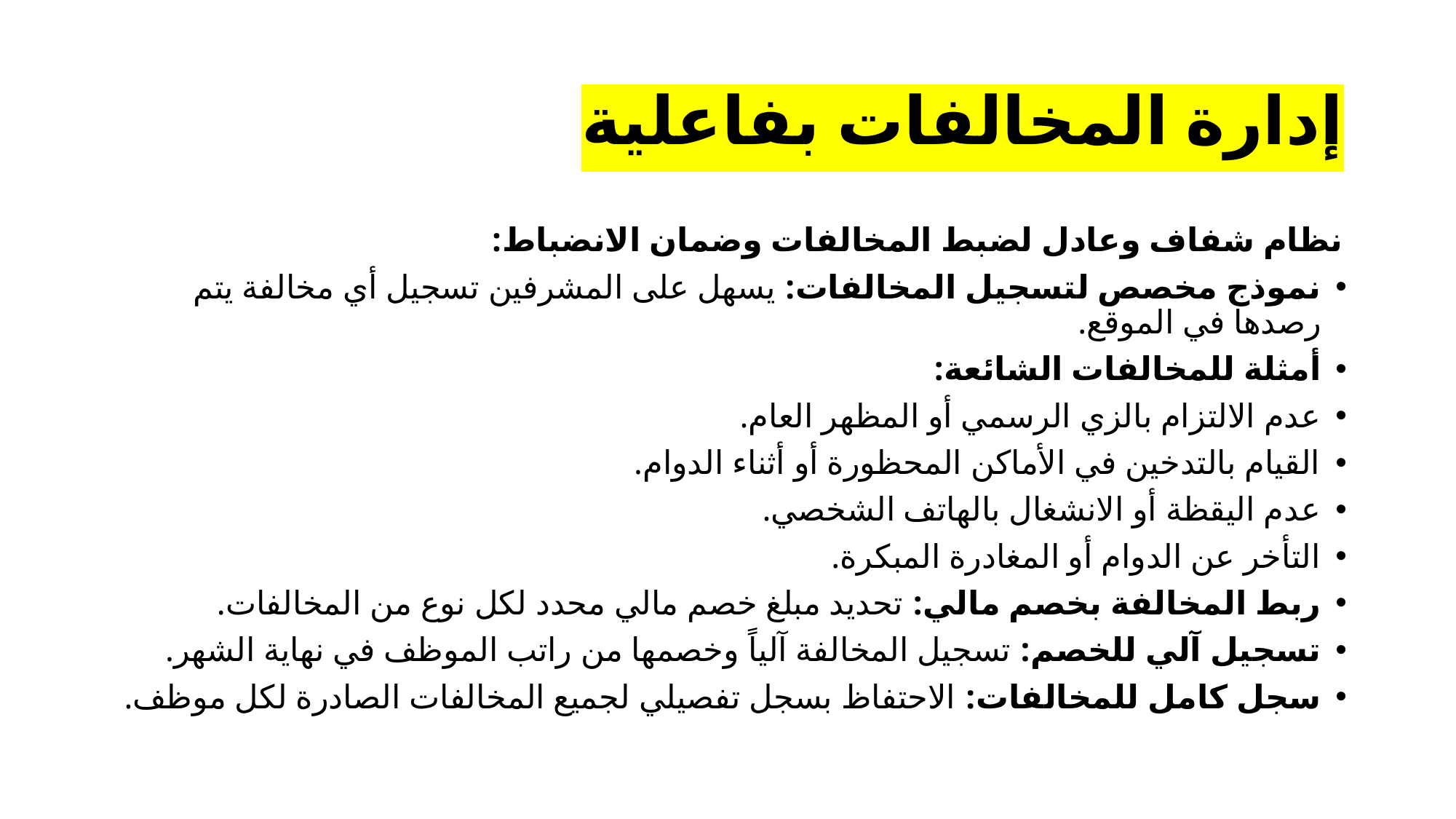

# إدارة المخالفات بفاعلية
نظام شفاف وعادل لضبط المخالفات وضمان الانضباط:
نموذج مخصص لتسجيل المخالفات: يسهل على المشرفين تسجيل أي مخالفة يتم رصدها في الموقع.
أمثلة للمخالفات الشائعة:
عدم الالتزام بالزي الرسمي أو المظهر العام.
القيام بالتدخين في الأماكن المحظورة أو أثناء الدوام.
عدم اليقظة أو الانشغال بالهاتف الشخصي.
التأخر عن الدوام أو المغادرة المبكرة.
ربط المخالفة بخصم مالي: تحديد مبلغ خصم مالي محدد لكل نوع من المخالفات.
تسجيل آلي للخصم: تسجيل المخالفة آلياً وخصمها من راتب الموظف في نهاية الشهر.
سجل كامل للمخالفات: الاحتفاظ بسجل تفصيلي لجميع المخالفات الصادرة لكل موظف.